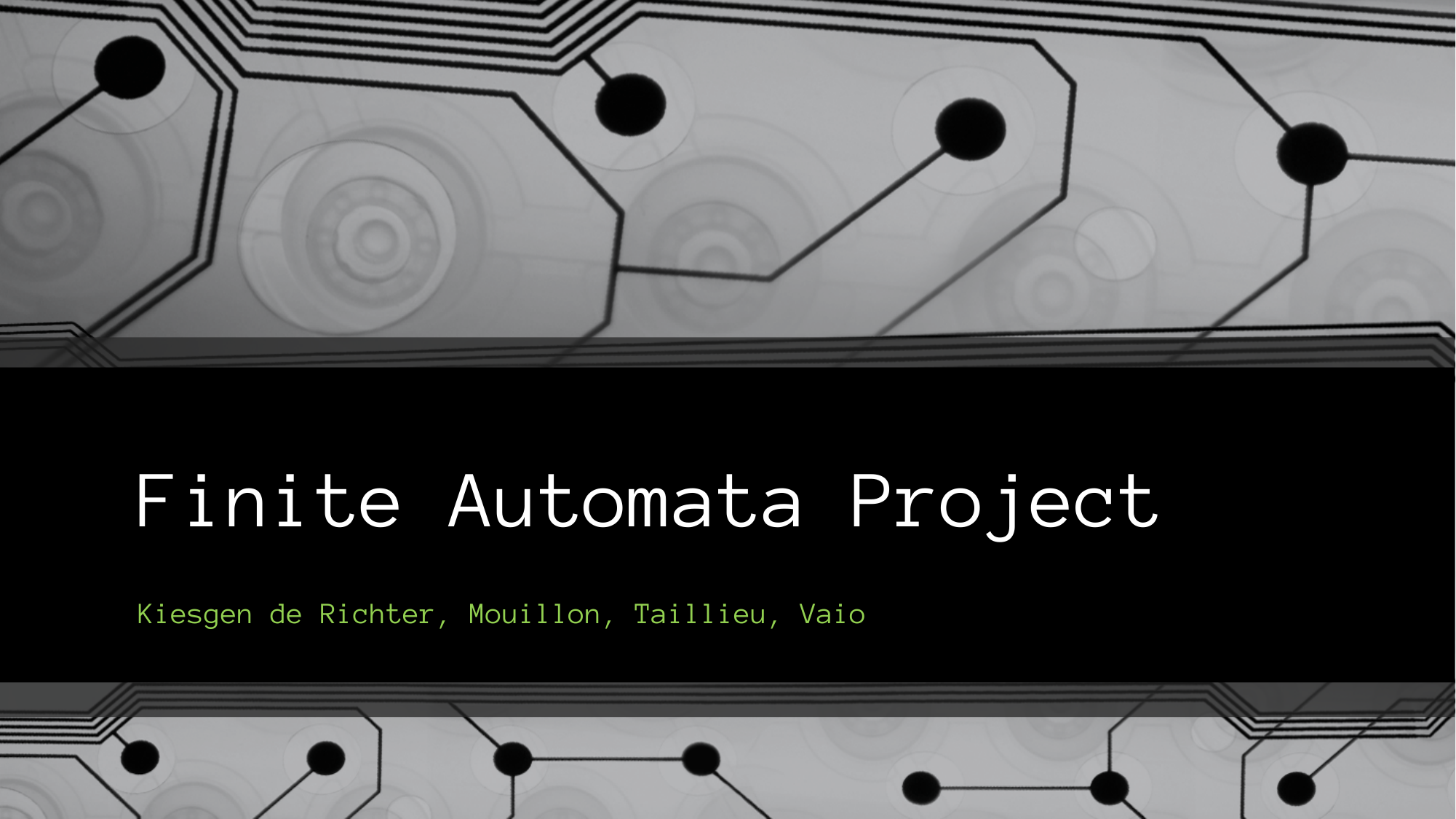

# Finite Automata Project
Kiesgen de Richter, Mouillon, Taillieu, Vaio